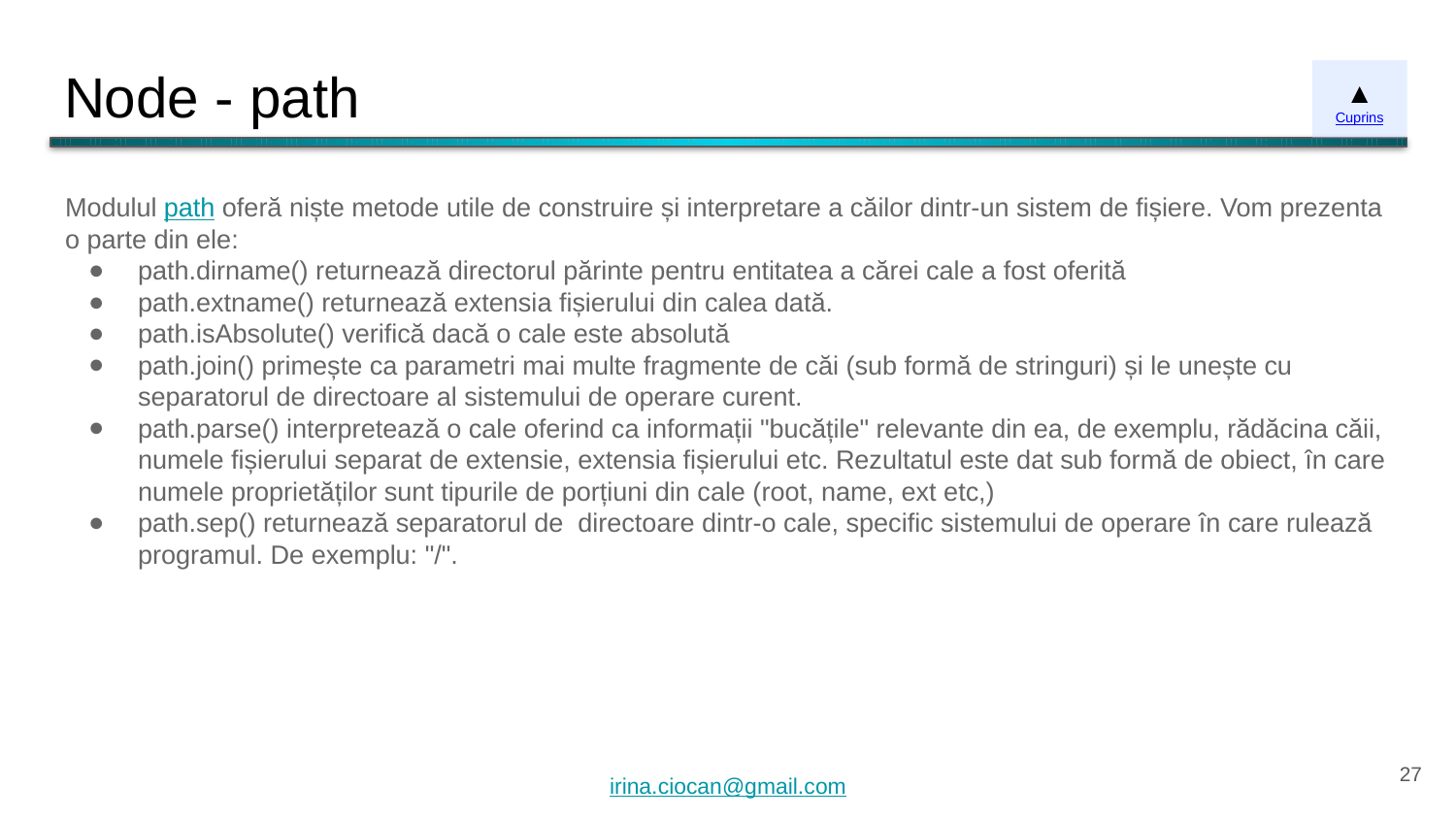

# Node - path
▲
Cuprins

Modulul path oferă niște metode utile de construire și interpretare a căilor dintr-un sistem de fișiere. Vom prezenta o parte din ele:
path.dirname() returnează directorul părinte pentru entitatea a cărei cale a fost oferită
path.extname() returnează extensia fișierului din calea dată.
path.isAbsolute() verifică dacă o cale este absolută
path.join() primește ca parametri mai multe fragmente de căi (sub formă de stringuri) și le unește cu separatorul de directoare al sistemului de operare curent.
path.parse() interpretează o cale oferind ca informații "bucățile" relevante din ea, de exemplu, rădăcina căii, numele fișierului separat de extensie, extensia fișierului etc. Rezultatul este dat sub formă de obiect, în care numele proprietăților sunt tipurile de porțiuni din cale (root, name, ext etc,)
path.sep() returnează separatorul de  directoare dintr-o cale, specific sistemului de operare în care rulează programul. De exemplu: "/".

27
irina.ciocan@gmail.com